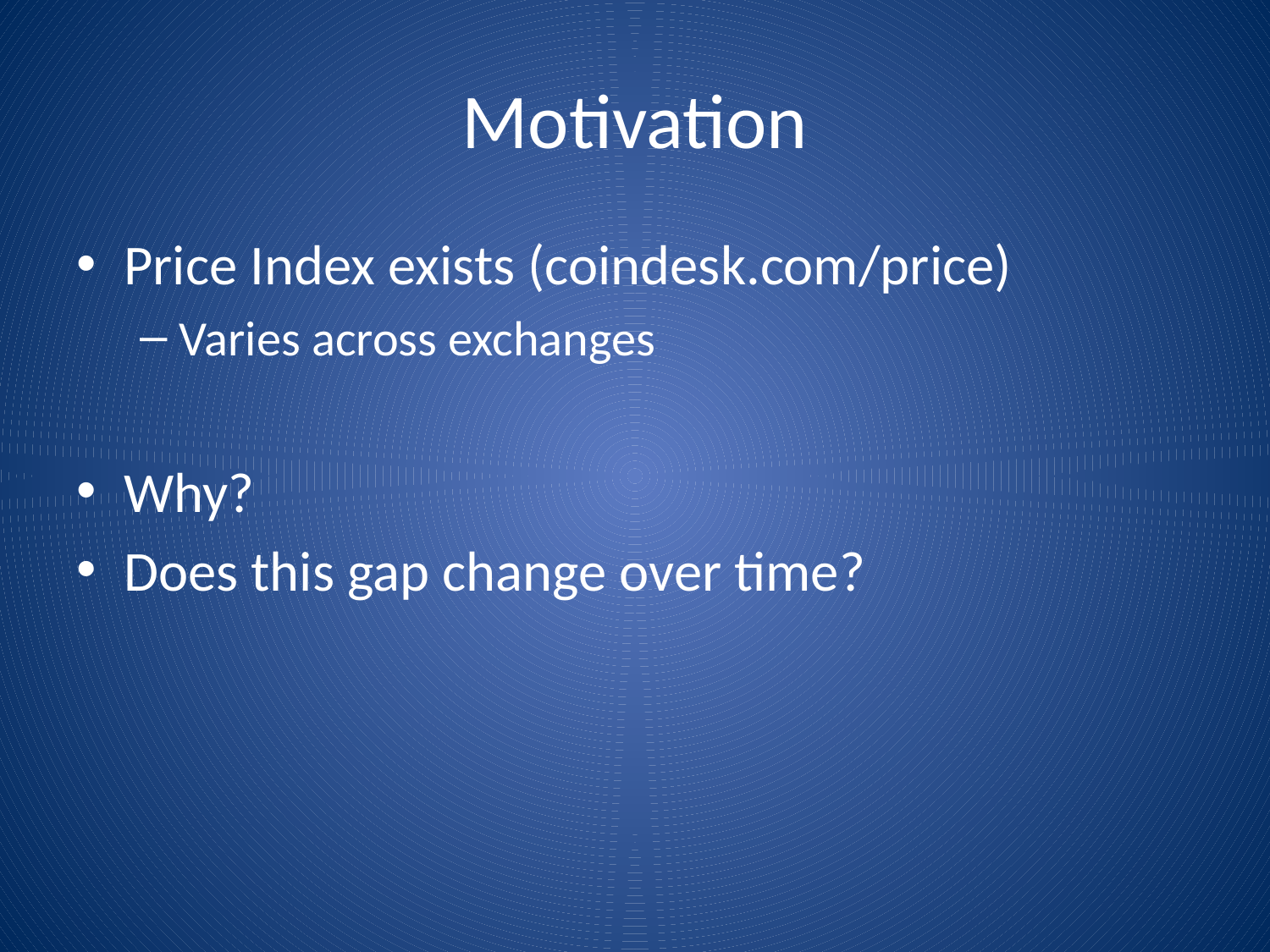

# Motivation
Price Index exists (coindesk.com/price)
Varies across exchanges

Why?
Does this gap change over time?